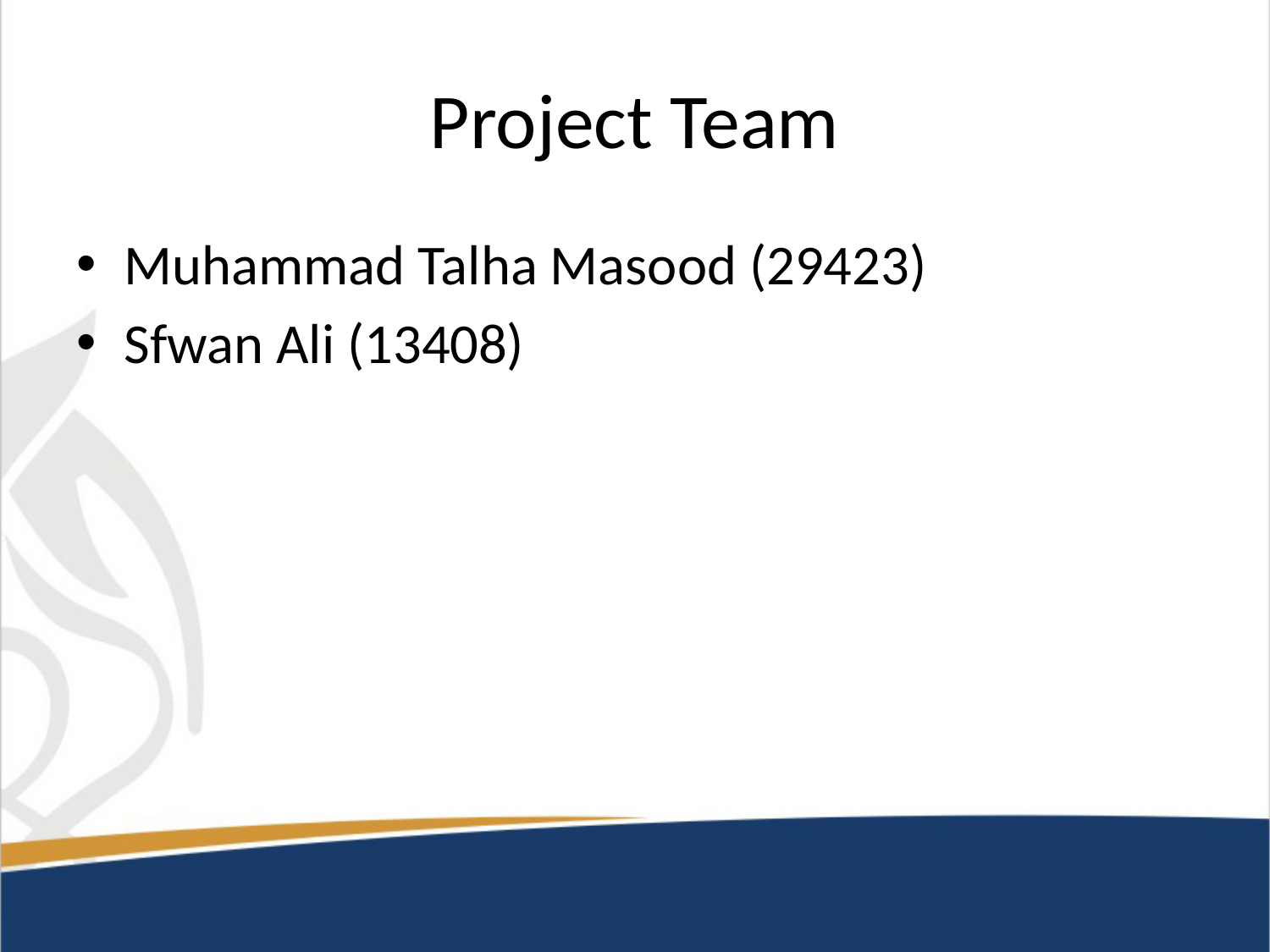

# Project Team
Muhammad Talha Masood (29423)
Sfwan Ali (13408)